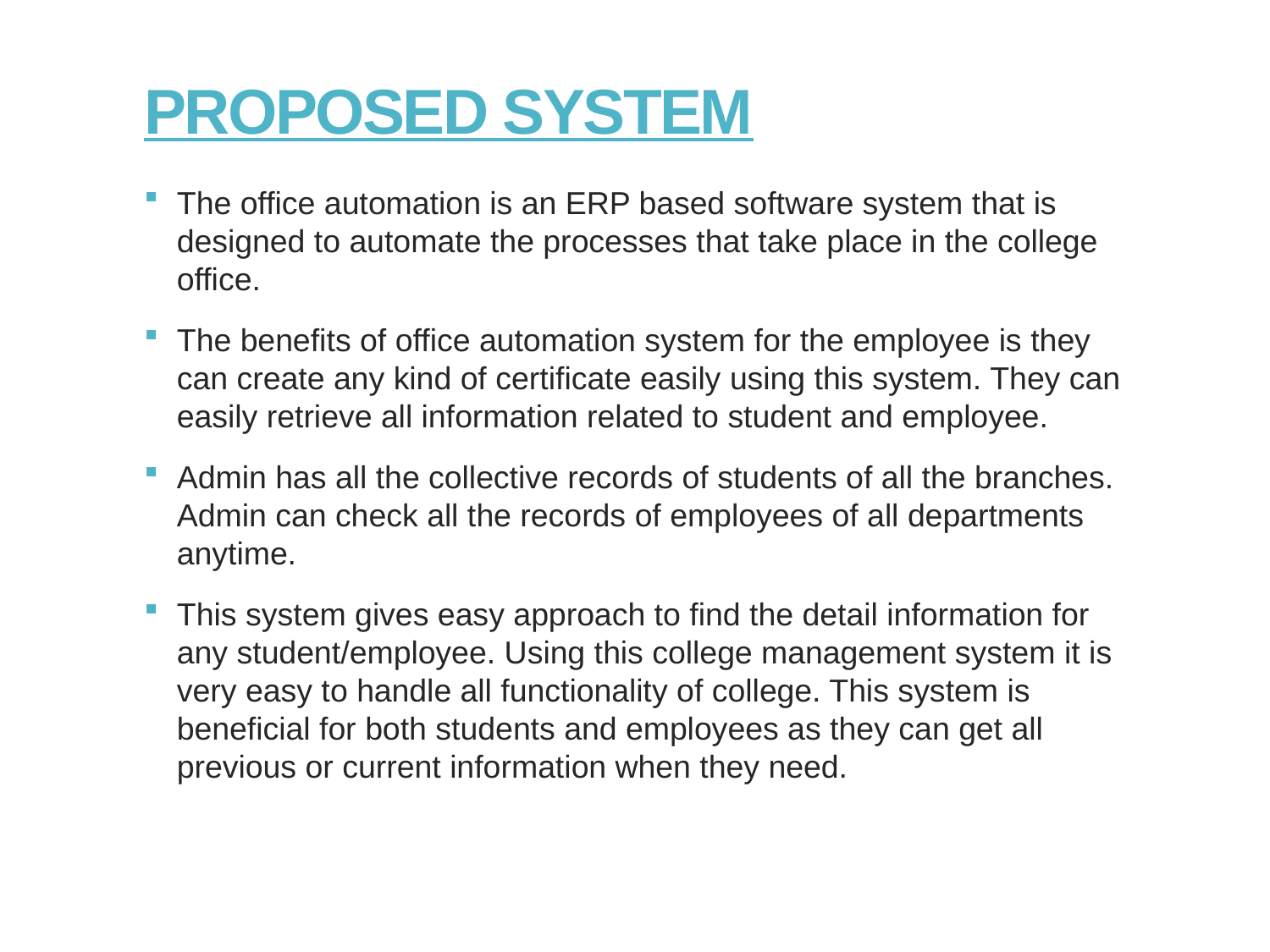

# PROPOSED SYSTEM
The office automation is an ERP based software system that is designed to automate the processes that take place in the college office.
The benefits of office automation system for the employee is they can create any kind of certificate easily using this system. They can easily retrieve all information related to student and employee.
Admin has all the collective records of students of all the branches. Admin can check all the records of employees of all departments anytime.
This system gives easy approach to find the detail information for any student/employee. Using this college management system it is very easy to handle all functionality of college. This system is beneficial for both students and employees as they can get all previous or current information when they need.